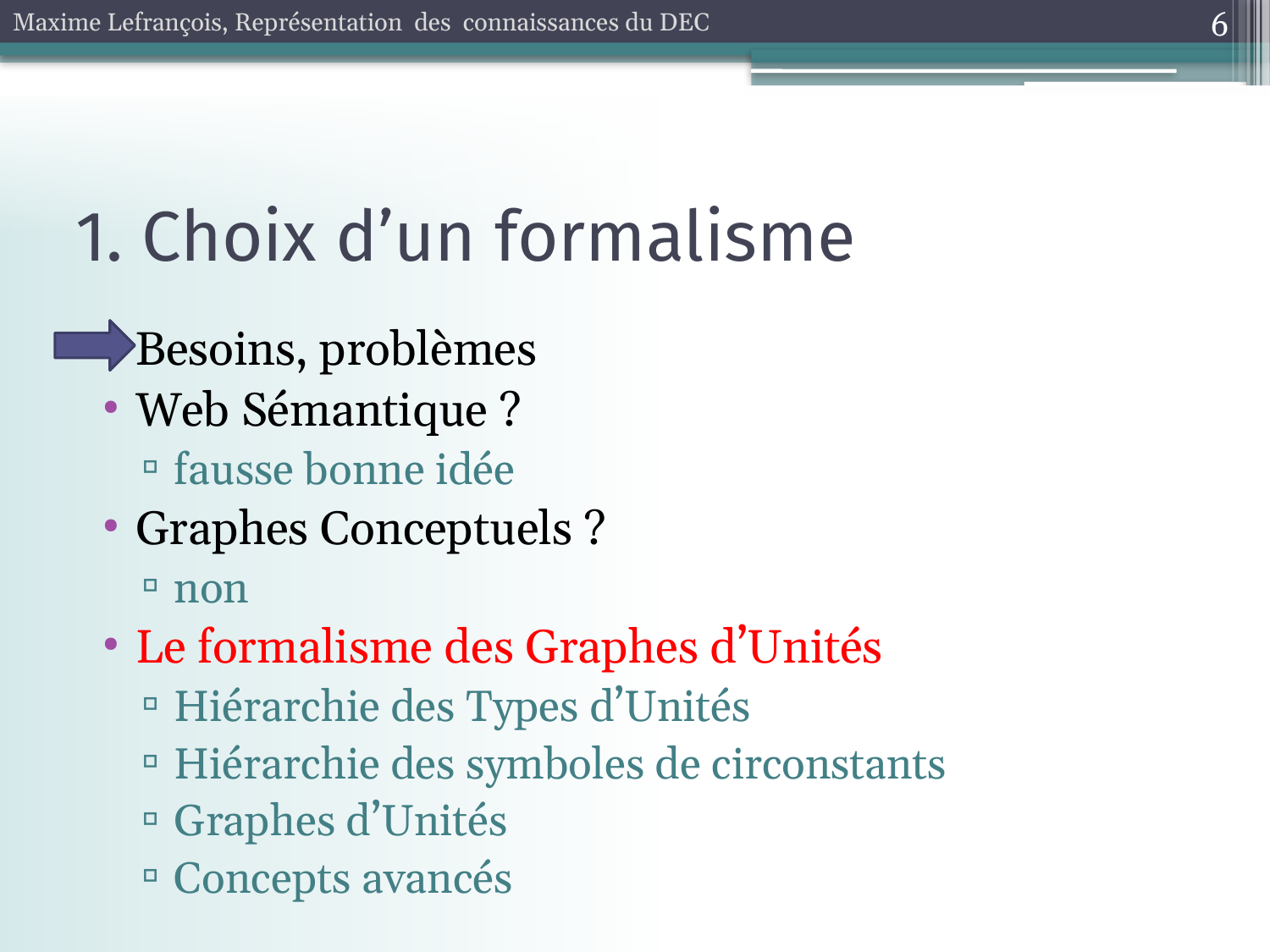

Maxime Lefrançois, Représentation  des  connaissances du DEC
6
# 1. Choix d’un formalisme
Besoins, problèmes
Web Sémantique ?
fausse bonne idée
Graphes Conceptuels ?
non
Le formalisme des Graphes d’Unités
Hiérarchie des Types d’Unités
Hiérarchie des symboles de circonstants
Graphes d’Unités
Concepts avancés